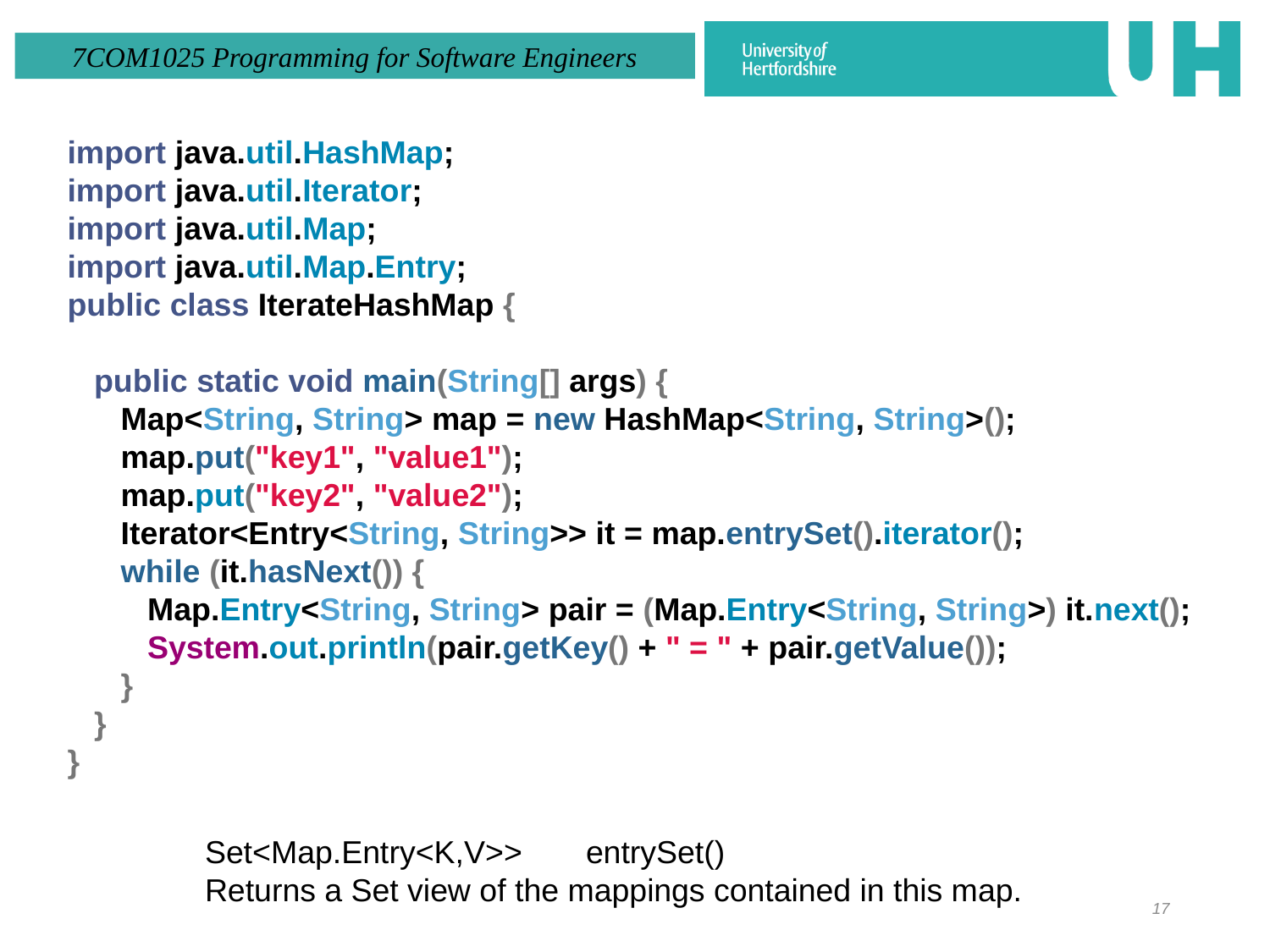

import java.util.HashMap;
import java.util.Iterator;
import java.util.Map;
import java.util.Map.Entry;
public class IterateHashMap {

   public static void main(String[] args) {
      Map<String, String> map = new HashMap<String, String>();
      map.put("key1", "value1");
      map.put("key2", "value2");
      Iterator<Entry<String, String>> it = map.entrySet().iterator();
      while (it.hasNext()) {
         Map.Entry<String, String> pair = (Map.Entry<String, String>) it.next();
         System.out.println(pair.getKey() + " = " + pair.getValue());
      }
   }
}
Set<Map.Entry<K,V>>	entrySet()
Returns a Set view of the mappings contained in this map.
17